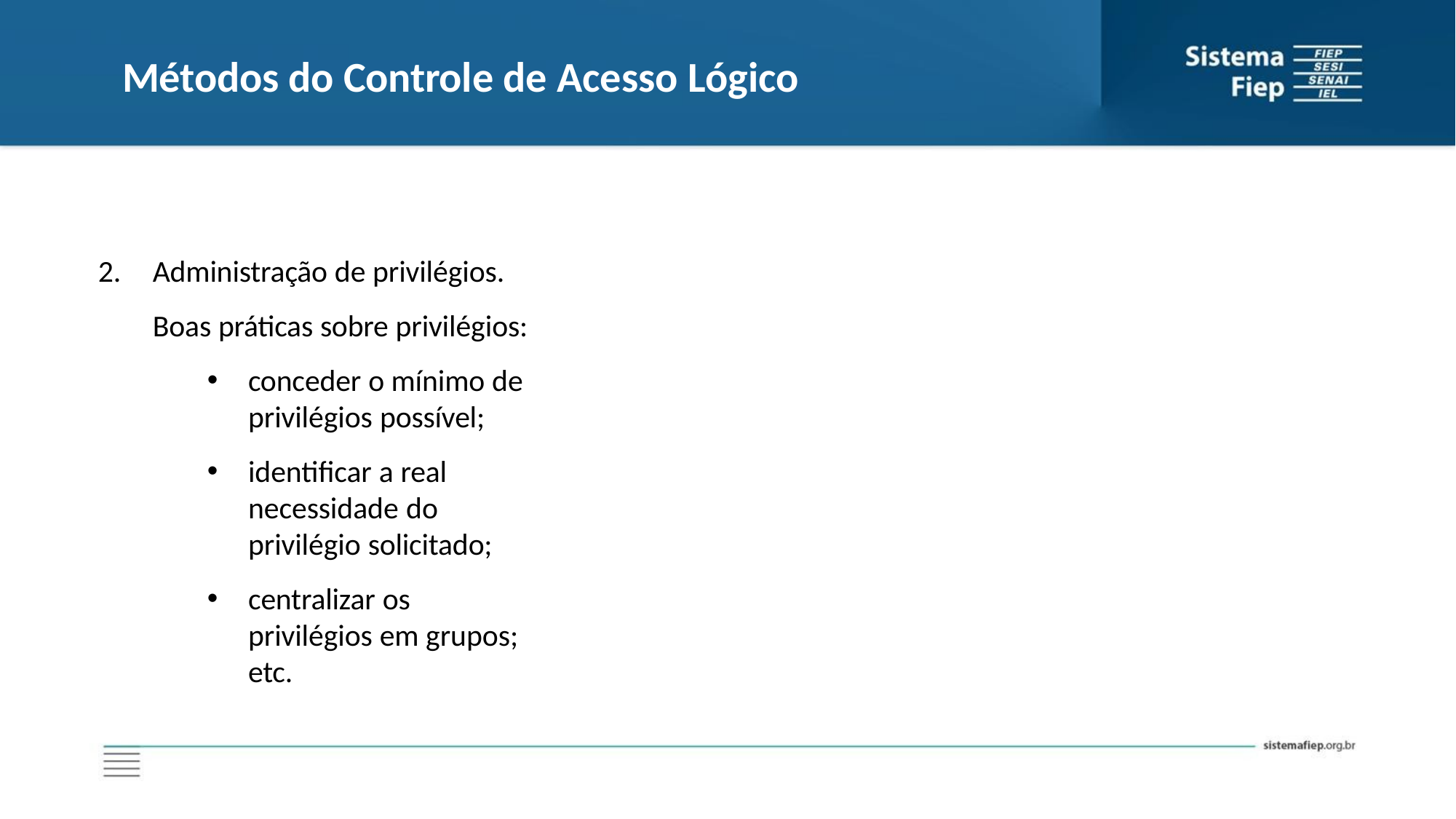

# Métodos do Controle de Acesso Lógico
Administração de privilégios.  Boas práticas sobre privilégios:
conceder o mínimo de privilégios possível;
identificar a real necessidade do privilégio solicitado;
centralizar os privilégios em grupos; etc.